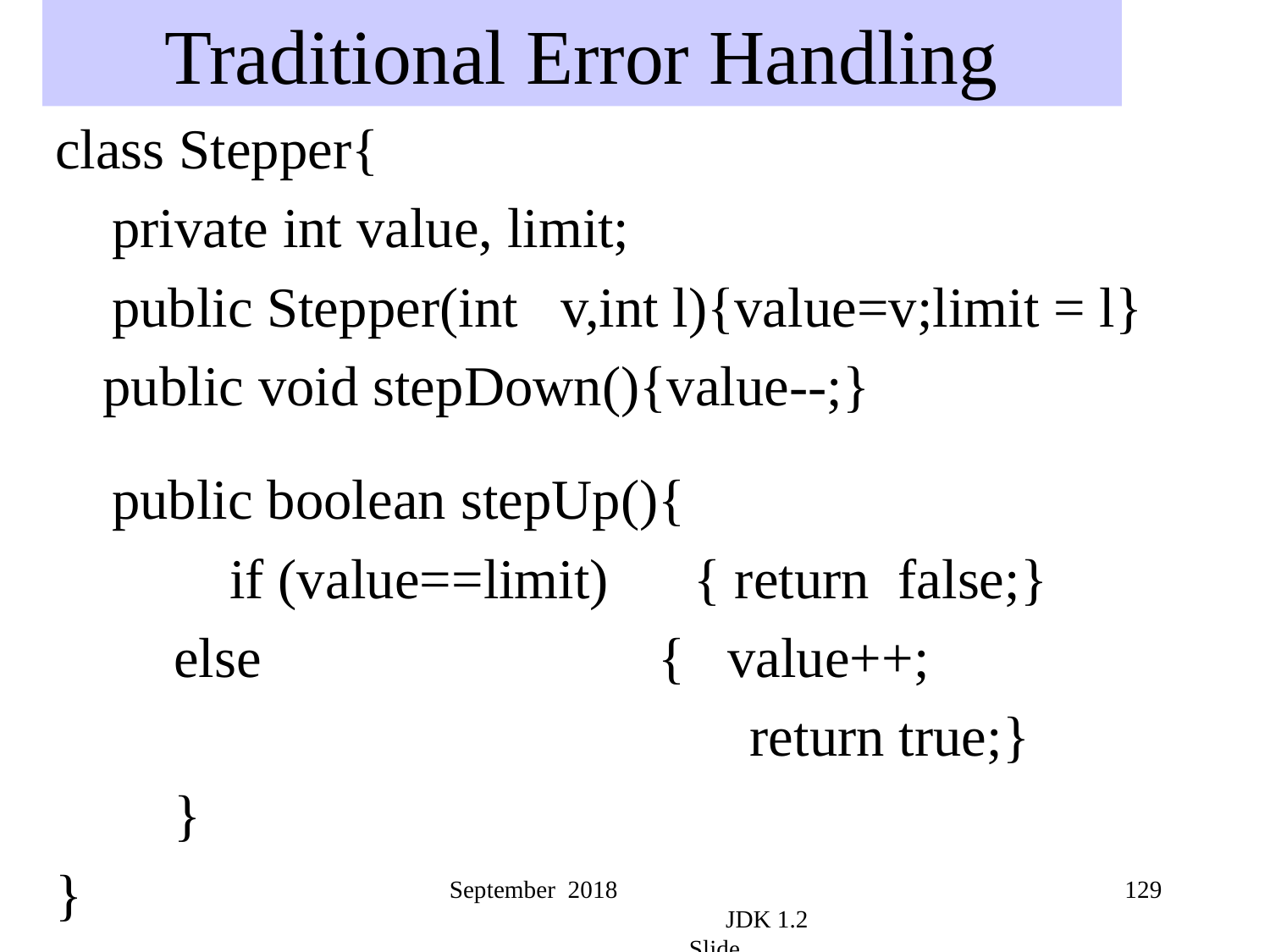

# Traditional Error Handling
class Stepper{
    private int value, limit;
    public Stepper(int   v,int l){value=v;limit = l}
	public void stepDown(){value--;}

    public boolean stepUp(){
     	if (value==limit)      { return  false;}
	     else                            {   value++;
                                                 return true;}
	     }
}

September  2018                                                                               JDK 1.2                              Slide
129